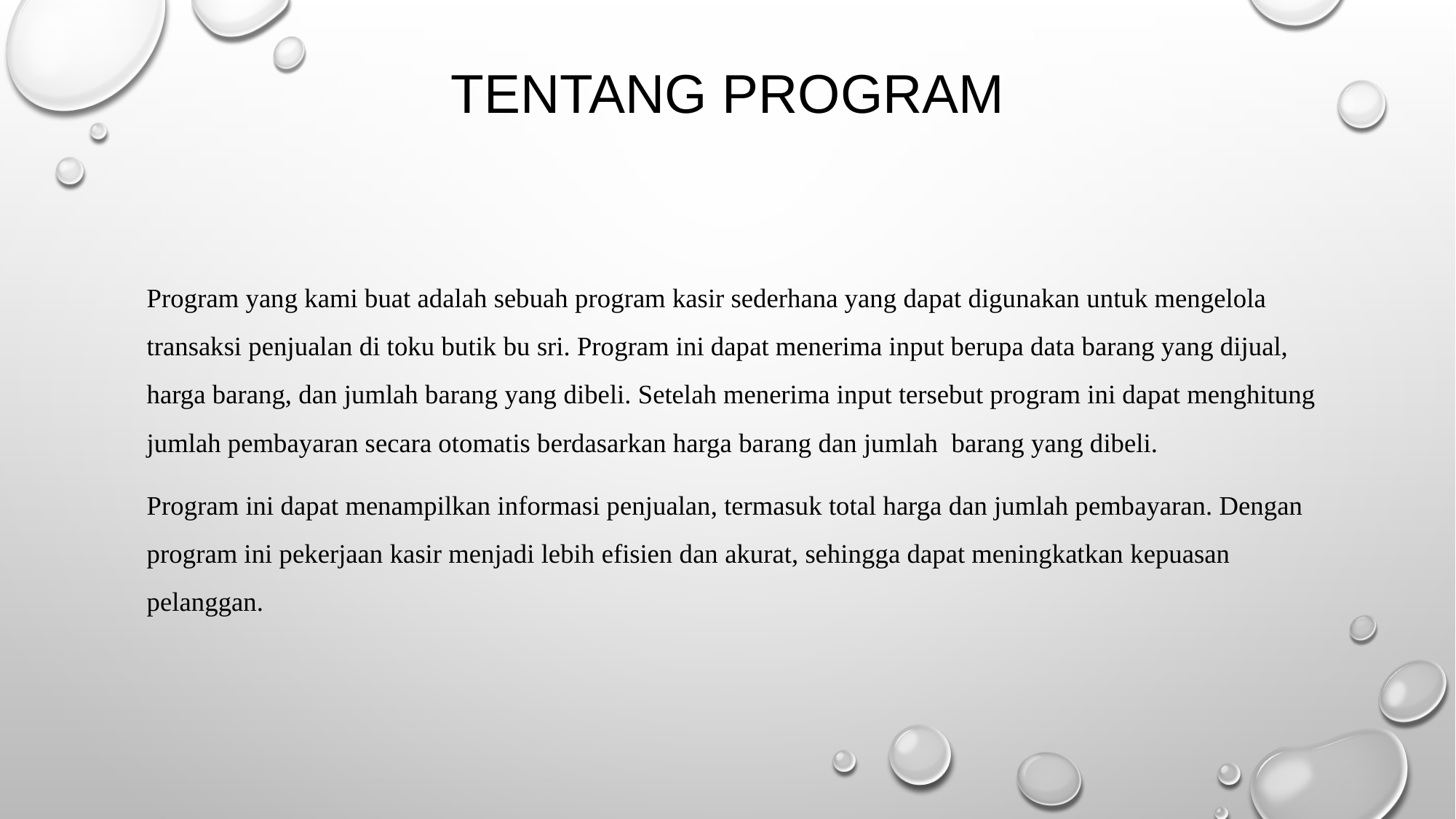

# TENTANG PROGRAM
	Program yang kami buat adalah sebuah program kasir sederhana yang dapat digunakan untuk mengelola  transaksi penjualan di toku butik bu sri. Program ini dapat menerima input berupa data barang yang dijual, harga barang, dan jumlah barang yang dibeli. Setelah menerima input tersebut program ini dapat menghitung jumlah pembayaran secara otomatis berdasarkan harga barang dan jumlah  barang yang dibeli.
	Program ini dapat menampilkan informasi penjualan, termasuk total harga dan jumlah pembayaran. Dengan program ini pekerjaan kasir menjadi lebih efisien dan akurat, sehingga dapat meningkatkan kepuasan pelanggan.